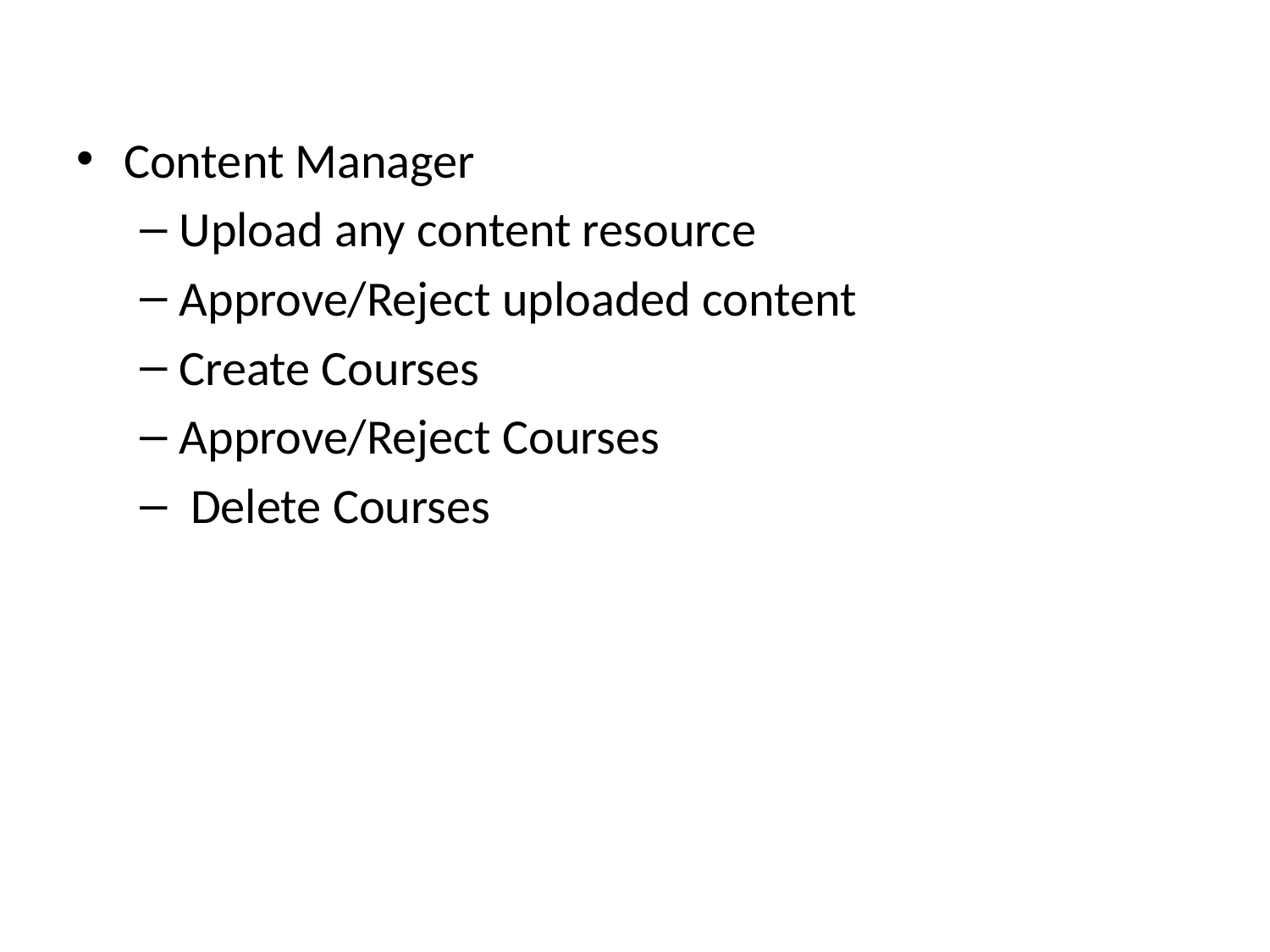

Content Manager
Upload any content resource
Approve/Reject uploaded content
Create Courses
Approve/Reject Courses
 Delete Courses